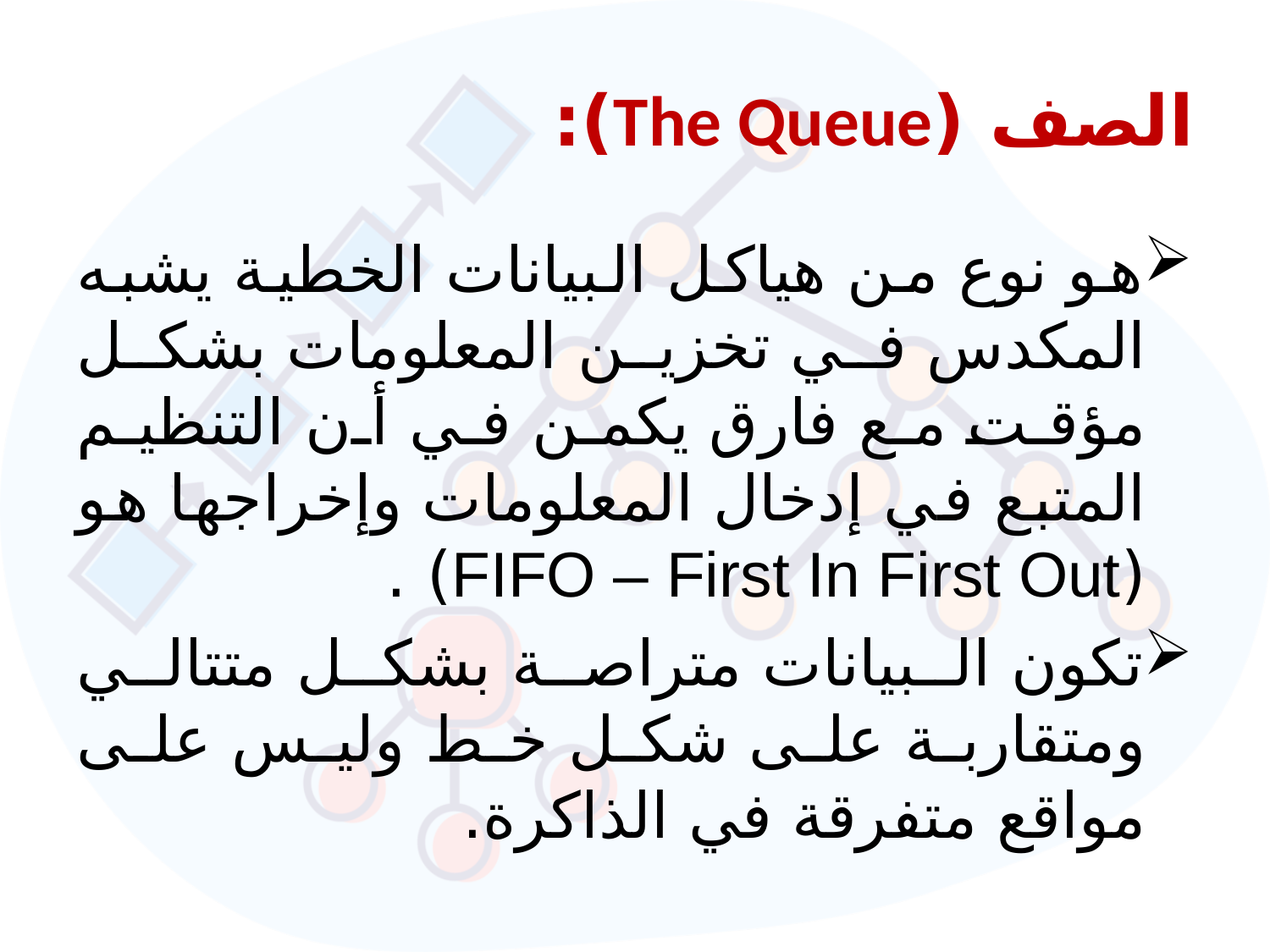

# الصف (The Queue):
هو نوع من هياكل البيانات الخطية يشبه المكدس في تخزين المعلومات بشكل مؤقت مع فارق يكمن في أن التنظيم المتبع في إدخال المعلومات وإخراجها هو (FIFO – First In First Out) .
تكون البيانات متراصة بشكل متتالي ومتقاربة على شكل خط وليس على مواقع متفرقة في الذاكرة.